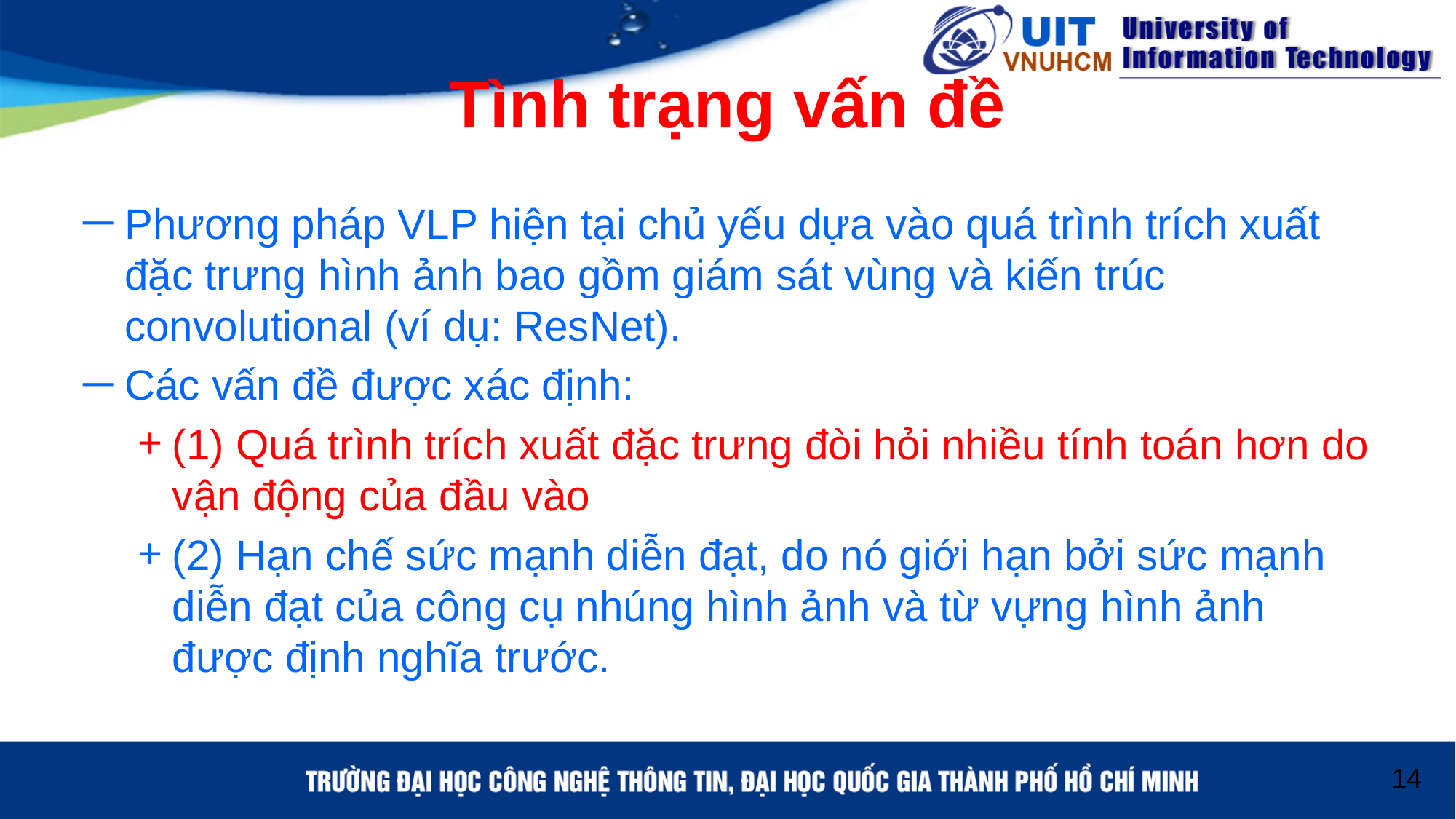

# Tình trạng vấn đề
Phương pháp VLP hiện tại chủ yếu dựa vào quá trình trích xuất đặc trưng hình ảnh bao gồm giám sát vùng và kiến trúc convolutional (ví dụ: ResNet).
Các vấn đề được xác định:
(1) Quá trình trích xuất đặc trưng đòi hỏi nhiều tính toán hơn do vận động của đầu vào
(2) Hạn chế sức mạnh diễn đạt, do nó giới hạn bởi sức mạnh diễn đạt của công cụ nhúng hình ảnh và từ vựng hình ảnh được định nghĩa trước.